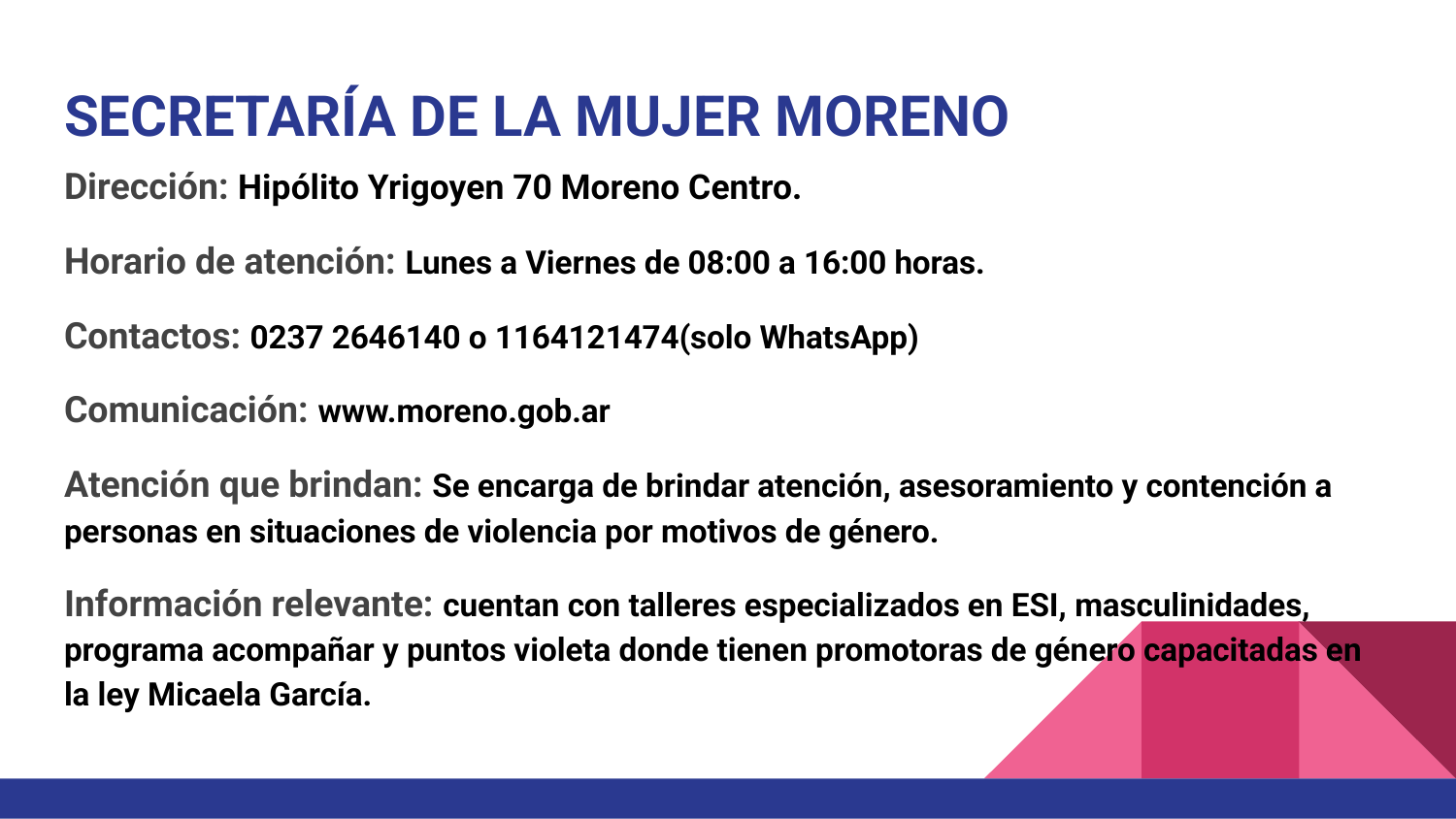

# SECRETARÍA DE LA MUJER MORENO
Dirección: Hipólito Yrigoyen 70 Moreno Centro.
Horario de atención: Lunes a Viernes de 08:00 a 16:00 horas.
Contactos: 0237 2646140 o 1164121474(solo WhatsApp)
Comunicación: www.moreno.gob.ar
Atención que brindan: Se encarga de brindar atención, asesoramiento y contención a personas en situaciones de violencia por motivos de género.
Información relevante: cuentan con talleres especializados en ESI, masculinidades, programa acompañar y puntos violeta donde tienen promotoras de género capacitadas en la ley Micaela García.